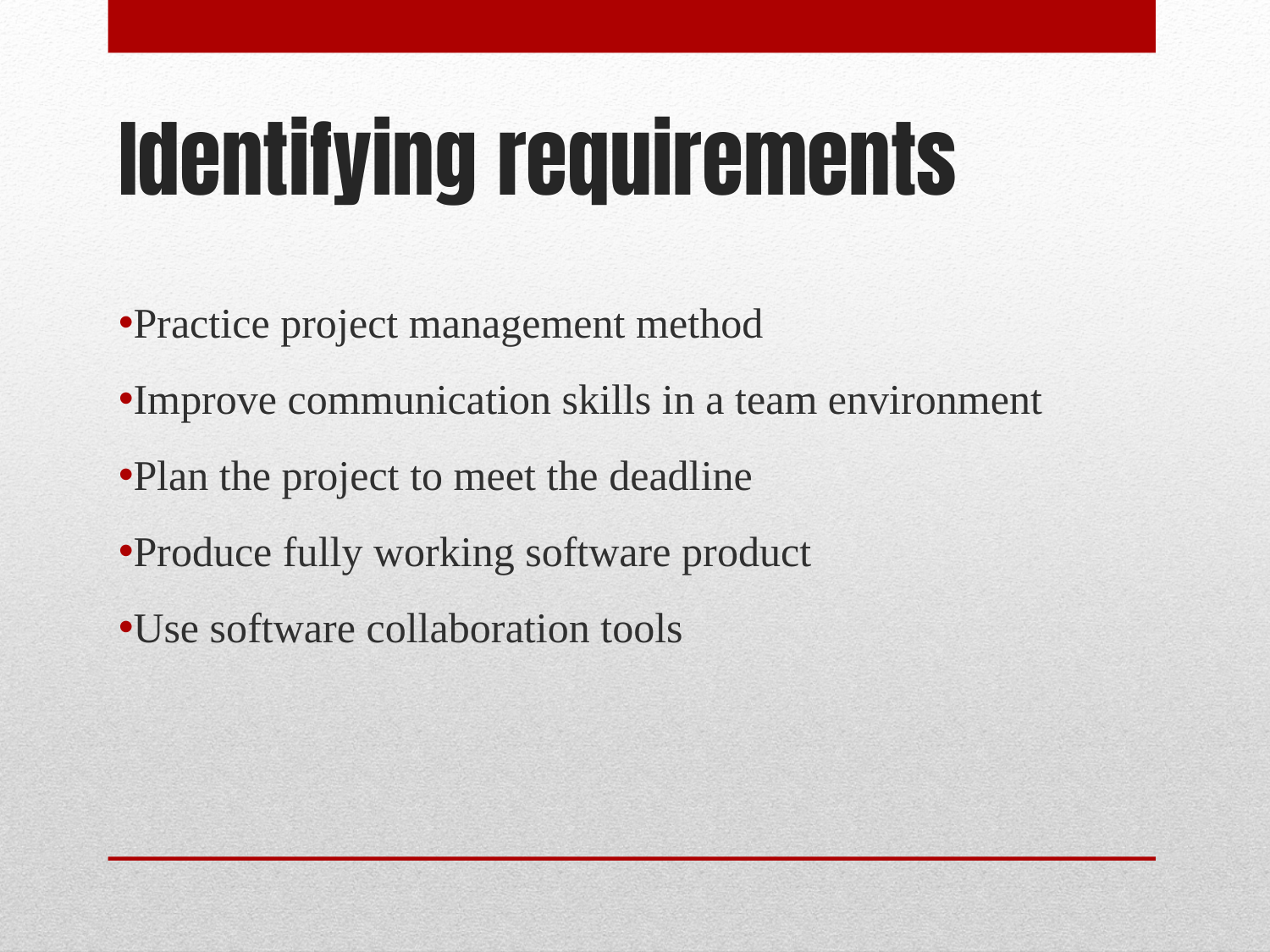

# Identifying requirements
Practice project management method
Improve communication skills in a team environment
Plan the project to meet the deadline
Produce fully working software product
Use software collaboration tools